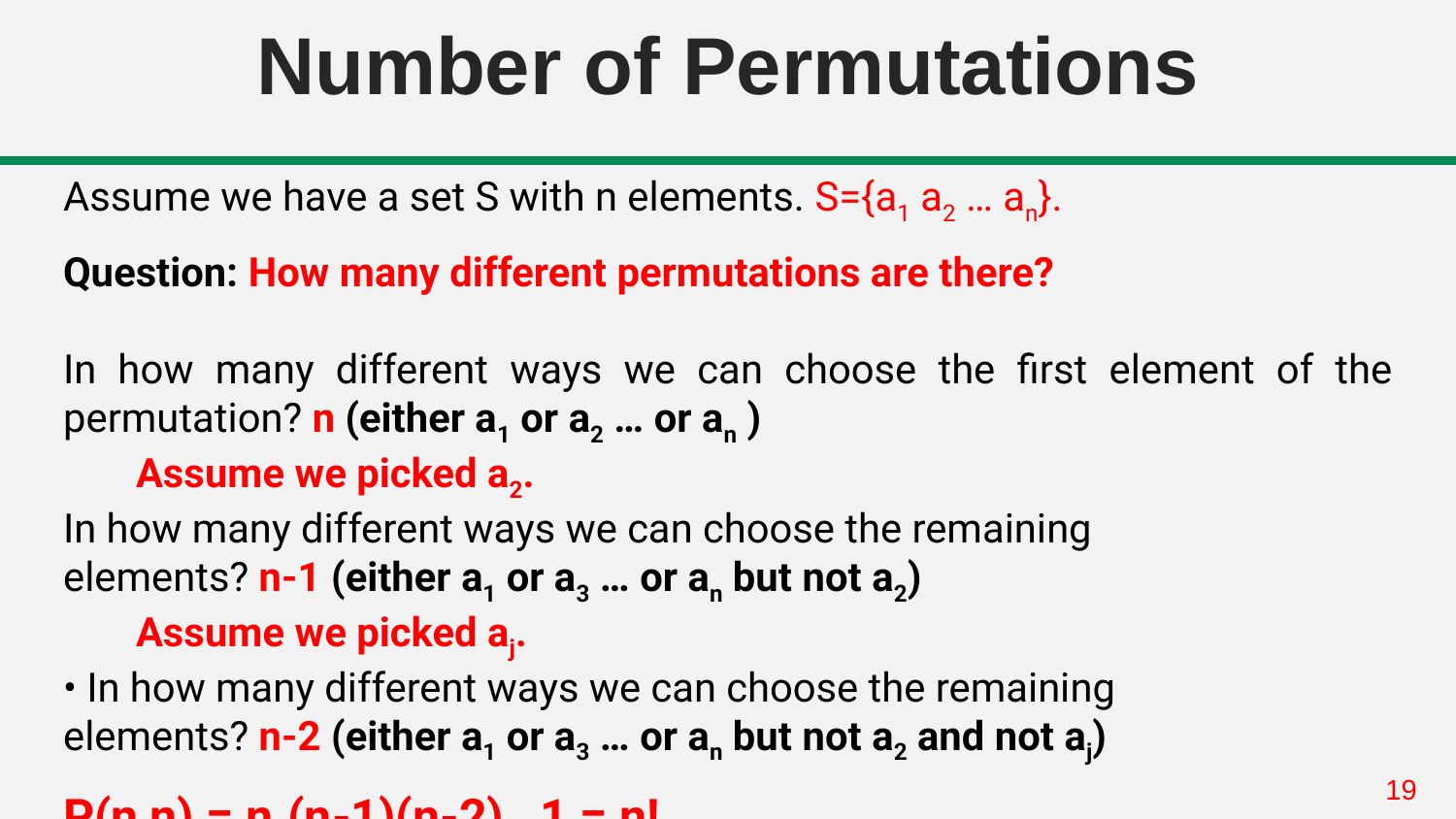

# Number of Permutations
Assume we have a set S with n elements. S={a1 a2 … an}.
Question: How many different permutations are there?

In how many different ways we can choose the first element of the permutation? n (either a1 or a2 … or an )
Assume we picked a2.
In how many different ways we can choose the remaining
elements? n-1 (either a1 or a3 … or an but not a2)
Assume we picked aj.
• In how many different ways we can choose the remaining
elements? n-2 (either a1 or a3 … or an but not a2 and not aj)
P(n,n) = n.(n-1)(n-2)…1 = n!